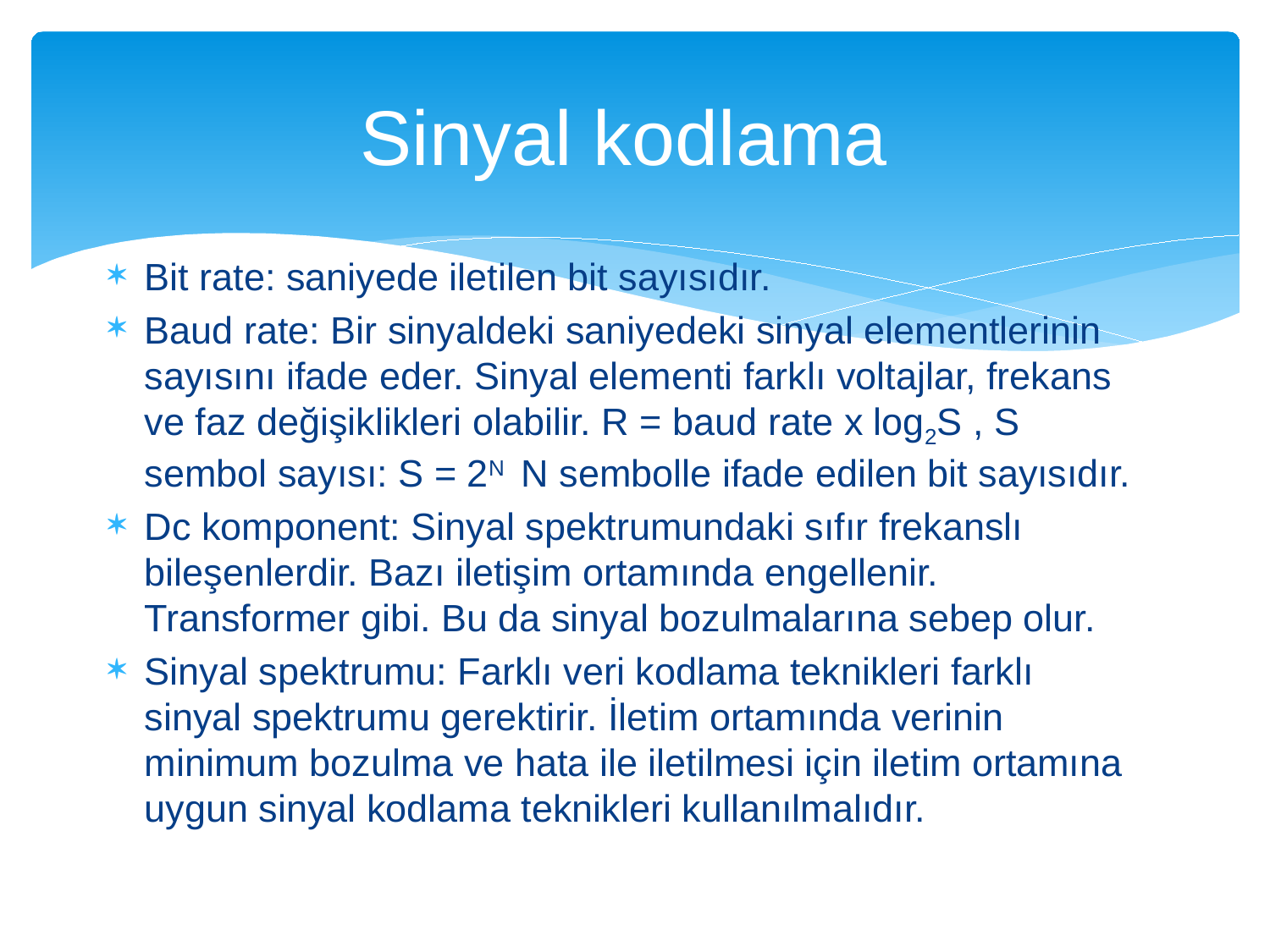

# Sinyal kodlama
Bit rate: saniyede iletilen bit sayısıdır.
Baud rate: Bir sinyaldeki saniyedeki sinyal elementlerinin sayısını ifade eder. Sinyal elementi farklı voltajlar, frekans ve faz değişiklikleri olabilir. R = baud rate x log2S , S sembol sayısı: S = 2N  N sembolle ifade edilen bit sayısıdır.
Dc komponent: Sinyal spektrumundaki sıfır frekanslı bileşenlerdir. Bazı iletişim ortamında engellenir. Transformer gibi. Bu da sinyal bozulmalarına sebep olur.
Sinyal spektrumu: Farklı veri kodlama teknikleri farklı sinyal spektrumu gerektirir. İletim ortamında verinin minimum bozulma ve hata ile iletilmesi için iletim ortamına uygun sinyal kodlama teknikleri kullanılmalıdır.